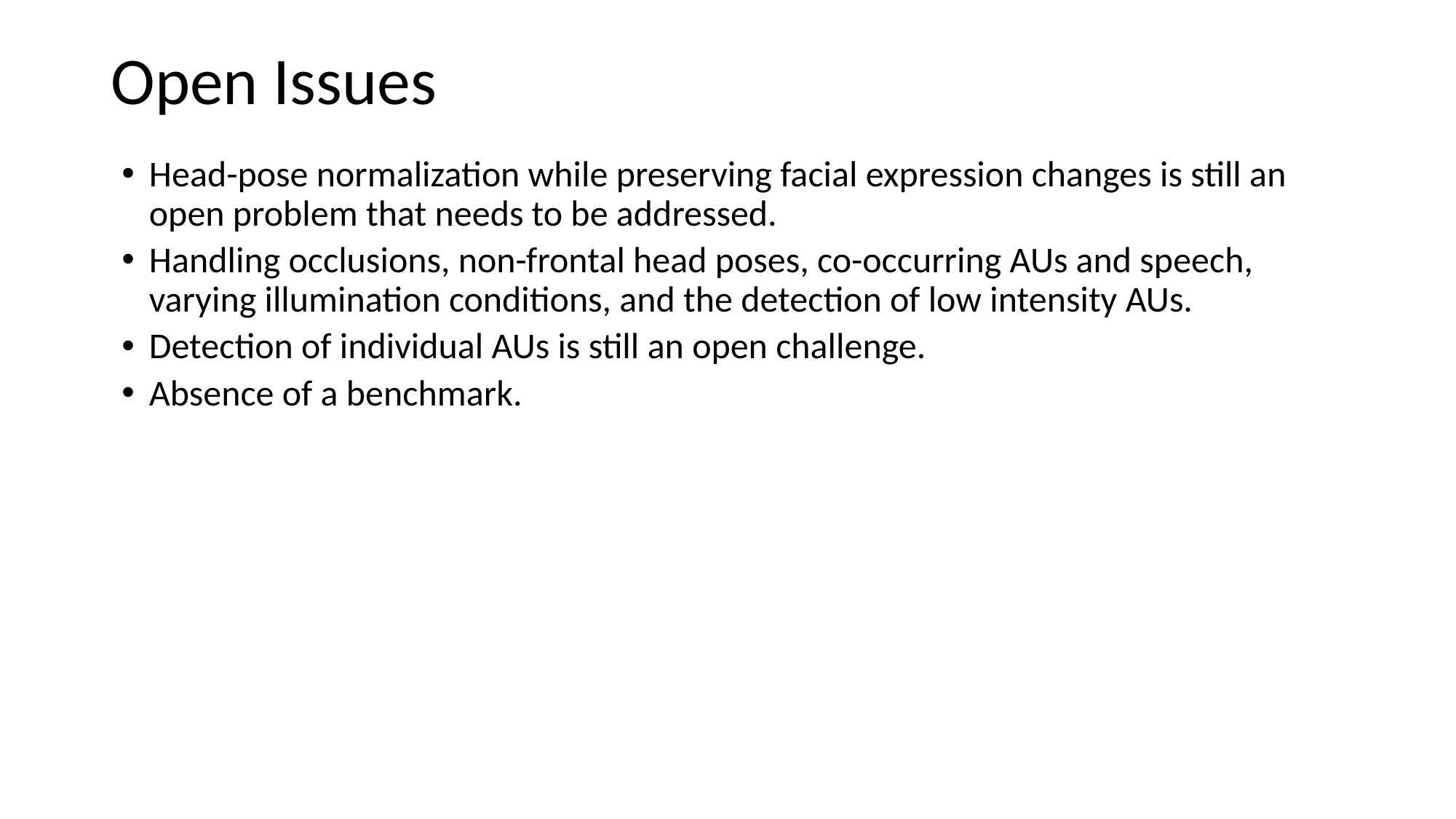

# Open Issues
Head-pose normalization while preserving facial expression changes is still an open problem that needs to be addressed.
Handling occlusions, non-frontal head poses, co-occurring AUs and speech, varying illumination conditions, and the detection of low intensity AUs.
Detection of individual AUs is still an open challenge.
Absence of a benchmark.